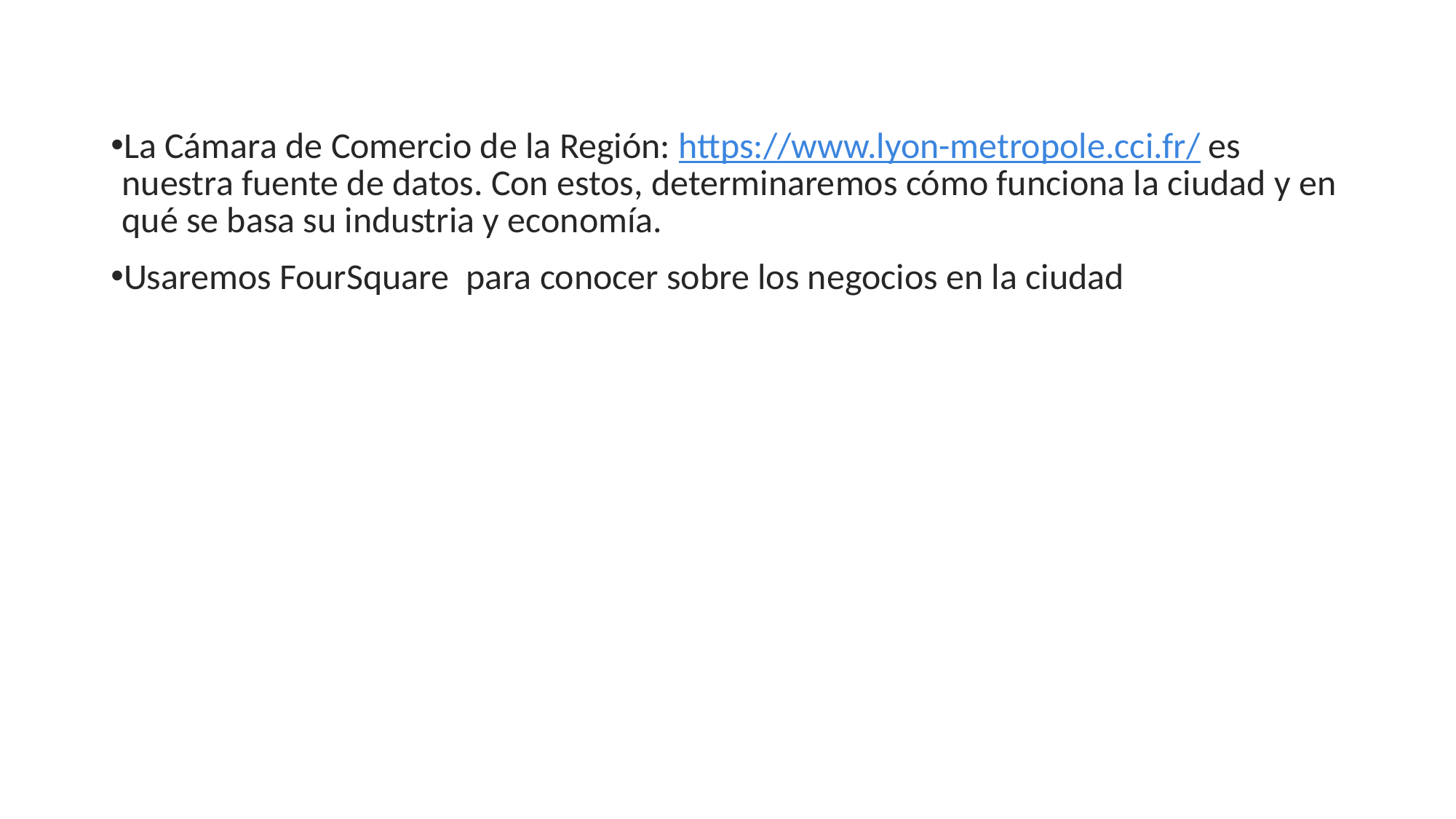

La Cámara de Comercio de la Región: https://www.lyon-metropole.cci.fr/ es nuestra fuente de datos. Con estos, determinaremos cómo funciona la ciudad y en qué se basa su industria y economía.
Usaremos FourSquare  para conocer sobre los negocios en la ciudad